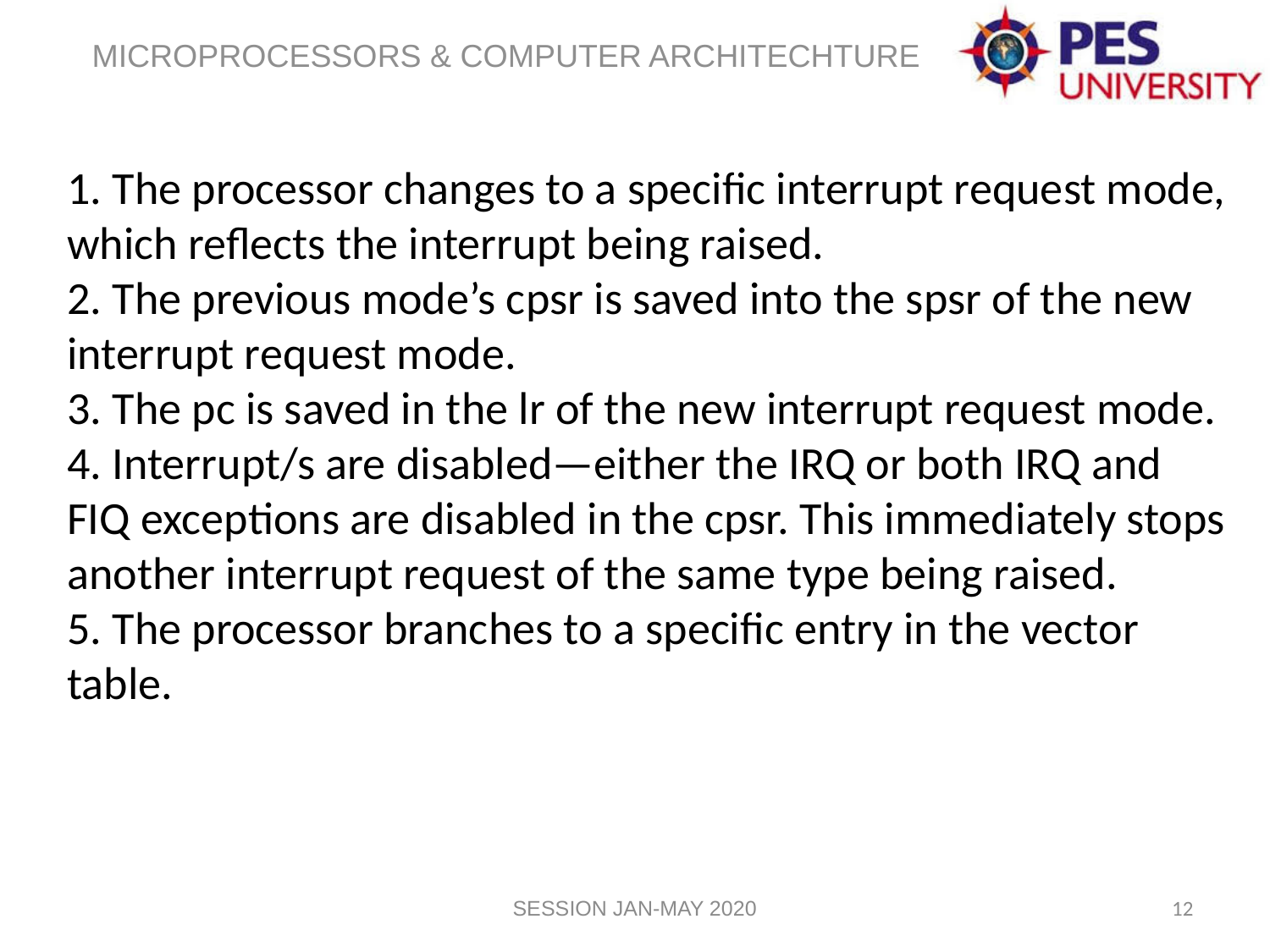

1. The processor changes to a specific interrupt request mode, which reflects the interrupt being raised.
2. The previous mode’s cpsr is saved into the spsr of the new interrupt request mode.
3. The pc is saved in the lr of the new interrupt request mode.
4. Interrupt/s are disabled—either the IRQ or both IRQ and FIQ exceptions are disabled in the cpsr. This immediately stops another interrupt request of the same type being raised.
5. The processor branches to a specific entry in the vector table.
SESSION JAN-MAY 2020
12